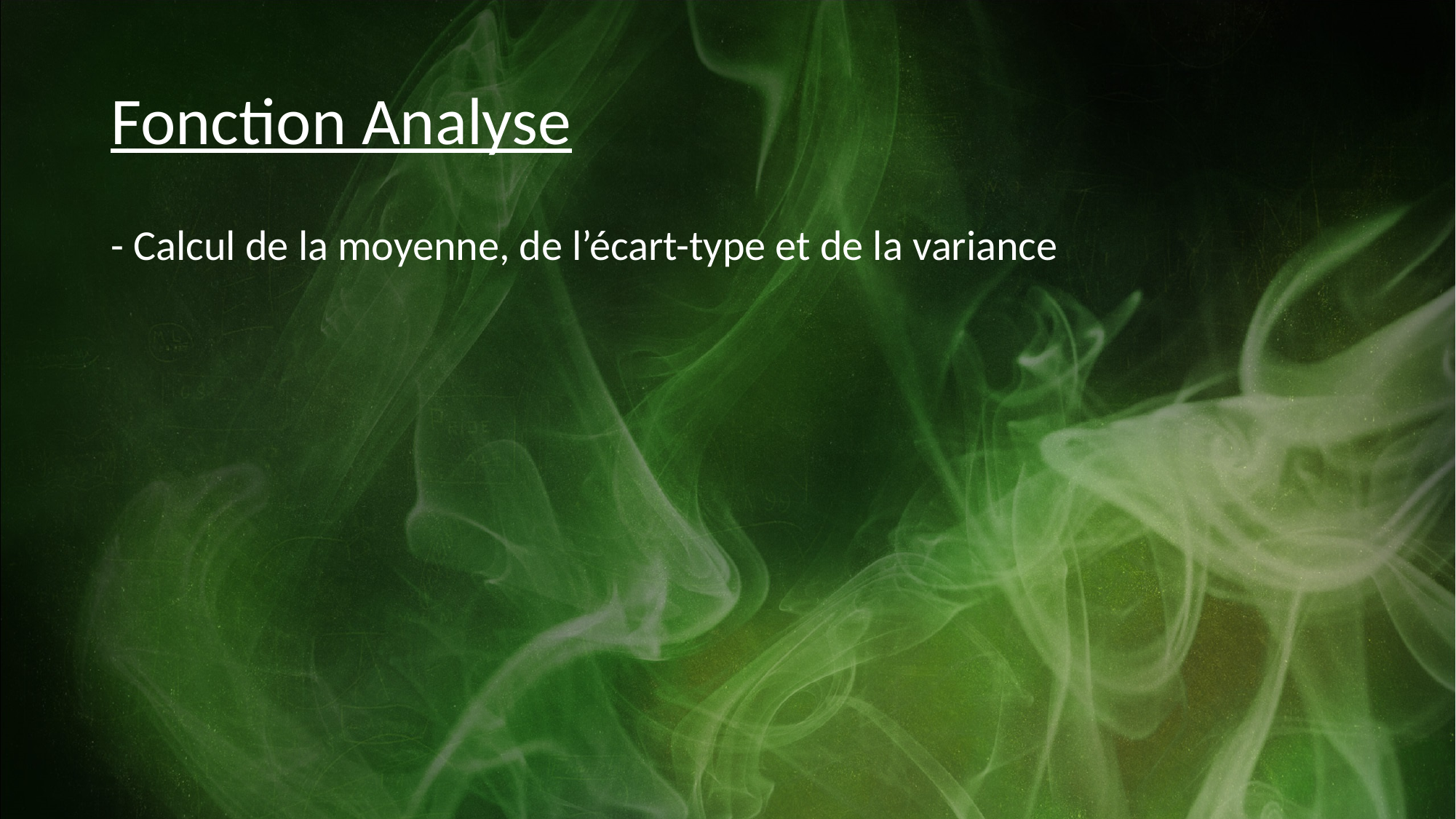

# Fonction Analyse
- Calcul de la moyenne, de l’écart-type et de la variance